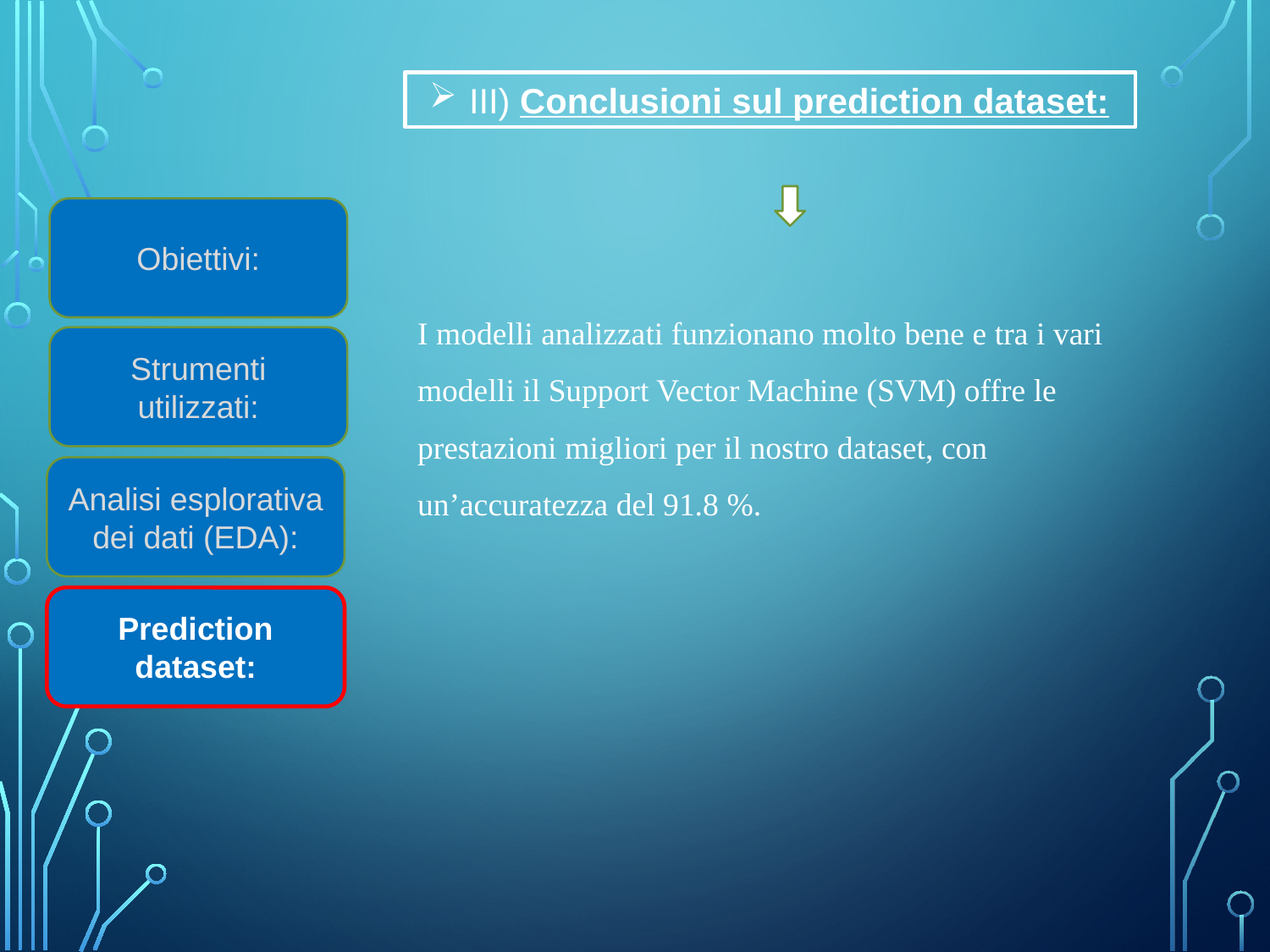

III) Conclusioni sul prediction dataset:

Obiettivi:
I modelli analizzati funzionano molto bene e tra i vari modelli il Support Vector Machine (SVM) offre le prestazioni migliori per il nostro dataset, con un’accuratezza del 91.8 %.

Strumenti utilizzati:
Analisi esplorativa dei dati (EDA):
Prediction dataset: